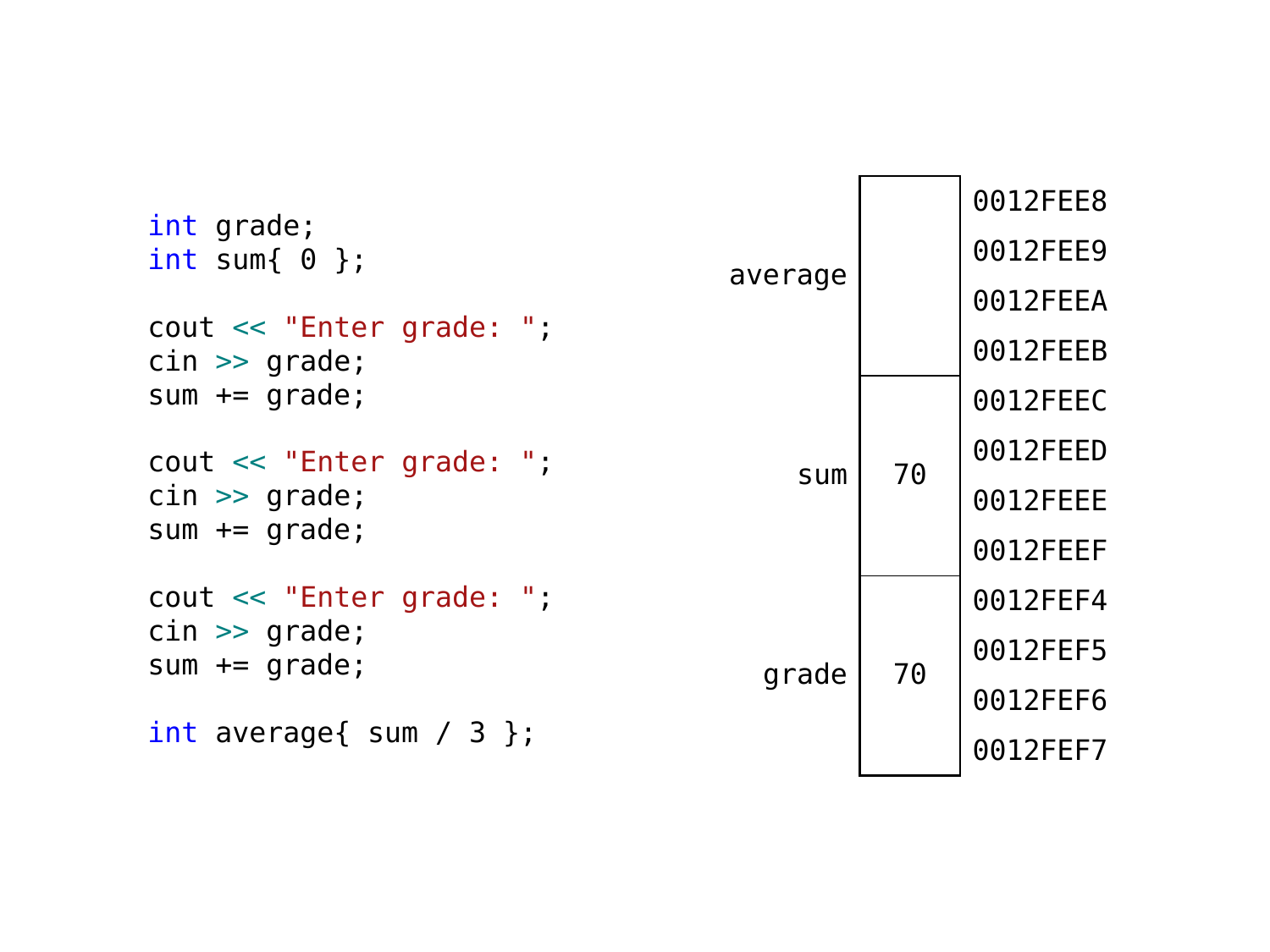

| average |  | 0012FEE8 |
| --- | --- | --- |
|  |  | 0012FEE9 |
|  |  | 0012FEEA |
|  |  | 0012FEEB |
| sum | 70 | 0012FEEC |
|  |  | 0012FEED |
|  |  | 0012FEEE |
|  |  | 0012FEEF |
| grade | 70 | 0012FEF4 |
|  |  | 0012FEF5 |
|  |  | 0012FEF6 |
|  |  | 0012FEF7 |
int grade;
int sum{ 0 };

cout << "Enter grade: ";
cin >> grade;
sum += grade;

cout << "Enter grade: ";
cin >> grade;
sum += grade;

cout << "Enter grade: ";
cin >> grade;
sum += grade;

int average{ sum / 3 };